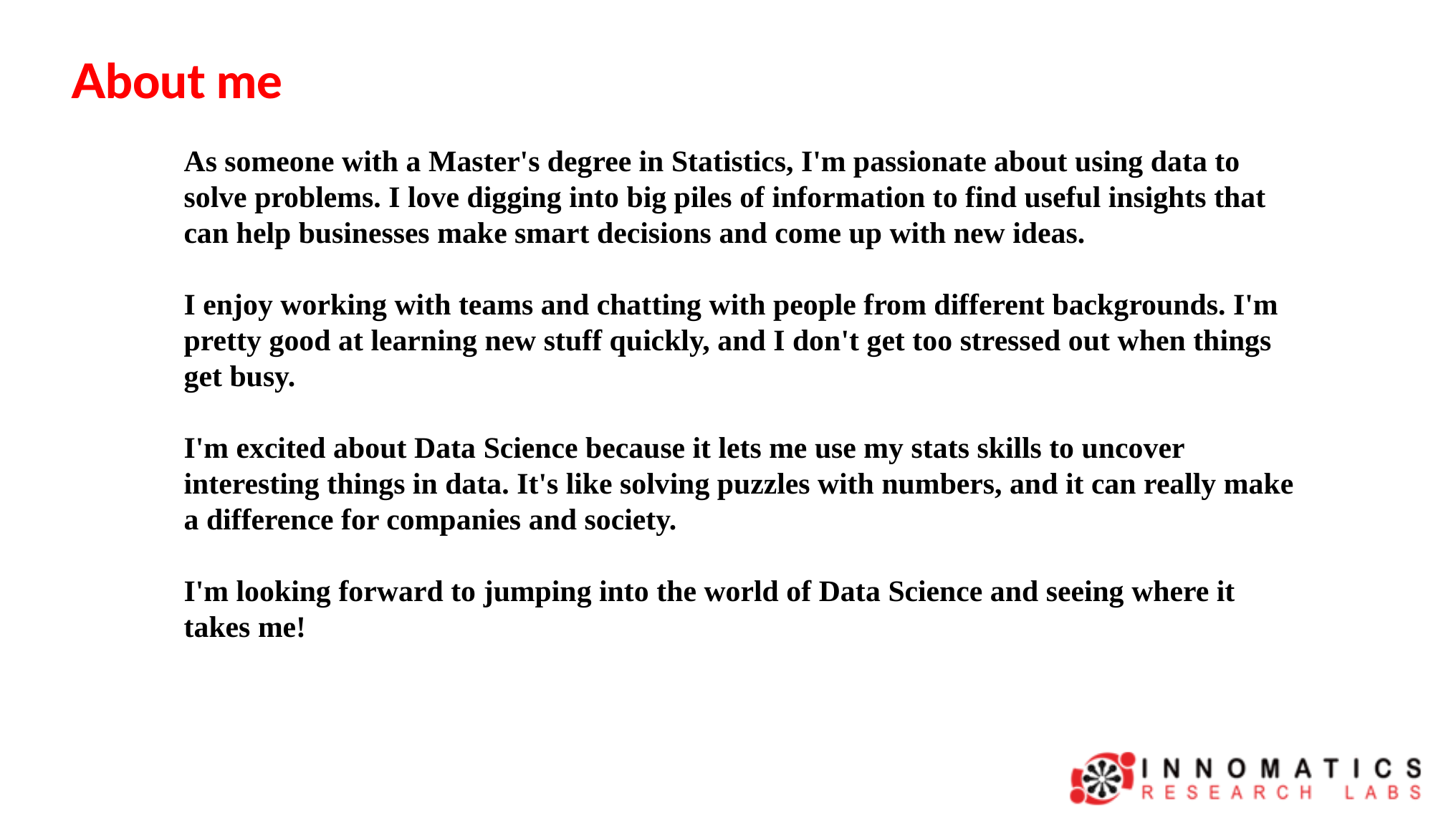

About me
As someone with a Master's degree in Statistics, I'm passionate about using data to solve problems. I love digging into big piles of information to find useful insights that can help businesses make smart decisions and come up with new ideas.

I enjoy working with teams and chatting with people from different backgrounds. I'm pretty good at learning new stuff quickly, and I don't get too stressed out when things get busy.

I'm excited about Data Science because it lets me use my stats skills to uncover interesting things in data. It's like solving puzzles with numbers, and it can really make a difference for companies and society.

I'm looking forward to jumping into the world of Data Science and seeing where it takes me!